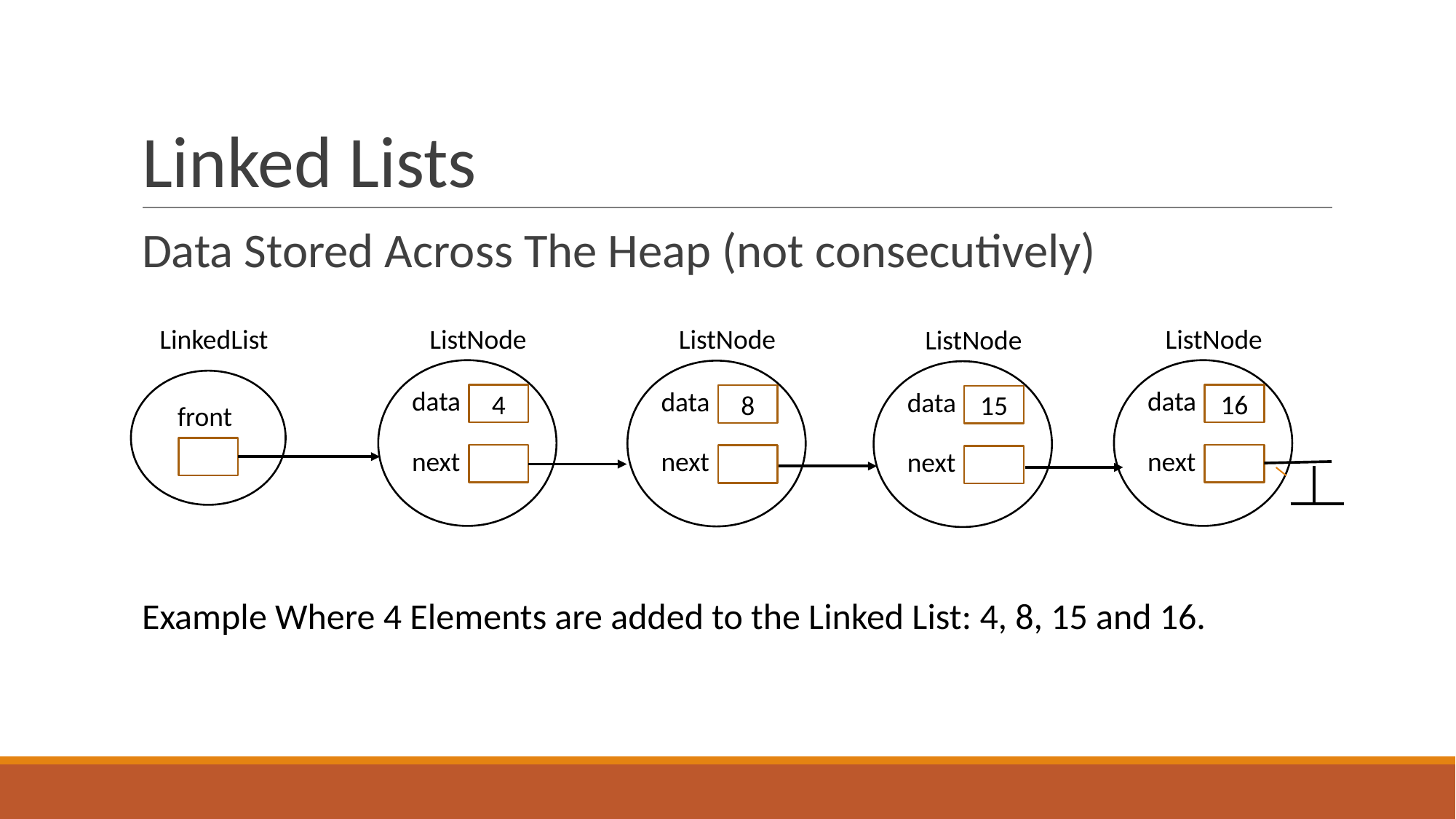

# Linked Lists
Data Stored Across The Heap (not consecutively)
LinkedList
ListNode

data
4
next

ListNode

data
16
next

ListNode

data
8
next

ListNode

data
15
next

front

Example Where 4 Elements are added to the Linked List: 4, 8, 15 and 16.